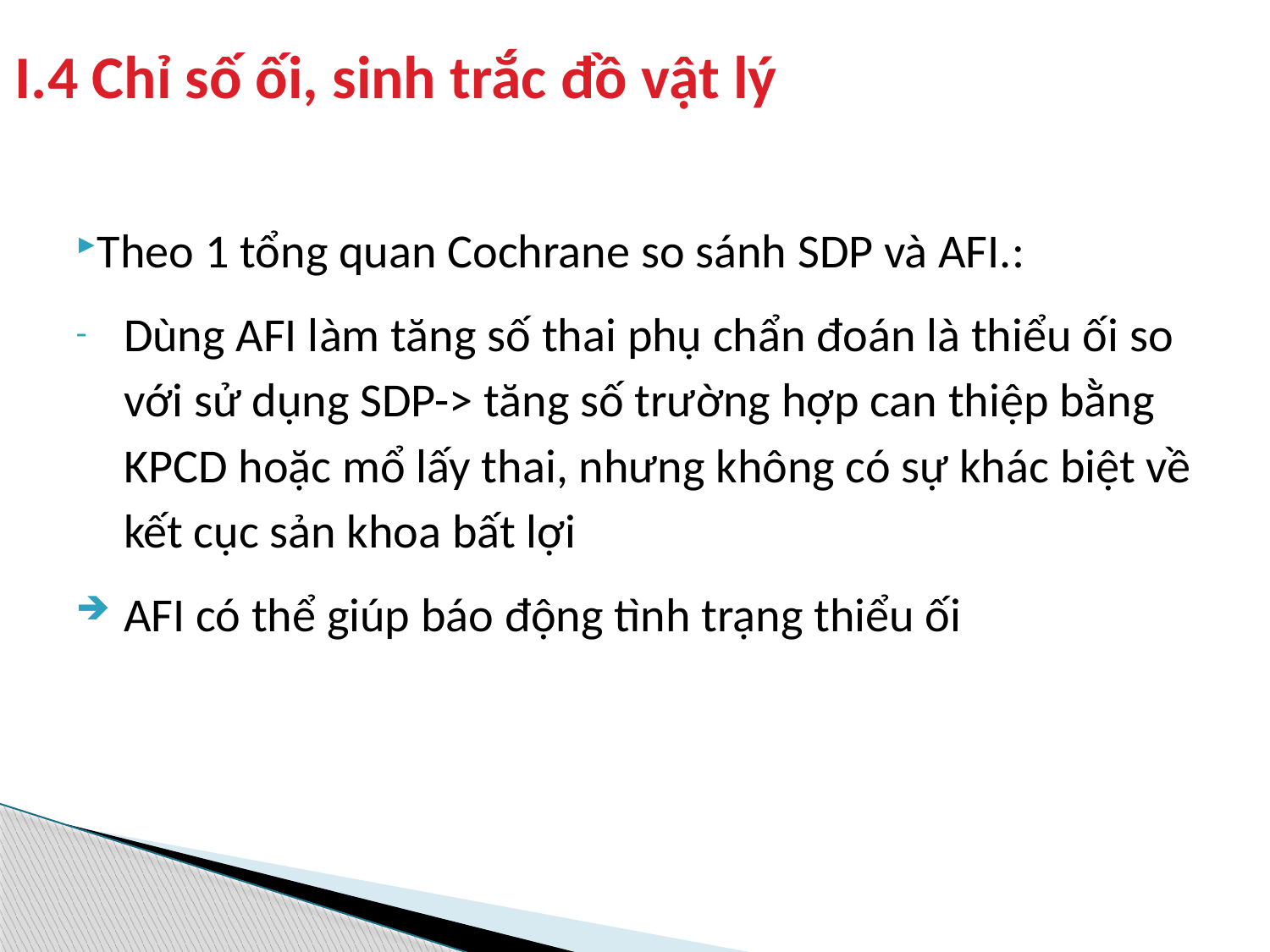

# I.4 Chỉ số ối, sinh trắc đồ vật lý
Theo 1 tổng quan Cochrane so sánh SDP và AFI.:
Dùng AFI làm tăng số thai phụ chẩn đoán là thiểu ối so với sử dụng SDP-> tăng số trường hợp can thiệp bằng KPCD hoặc mổ lấy thai, nhưng không có sự khác biệt về kết cục sản khoa bất lợi
AFI có thể giúp báo động tình trạng thiểu ối